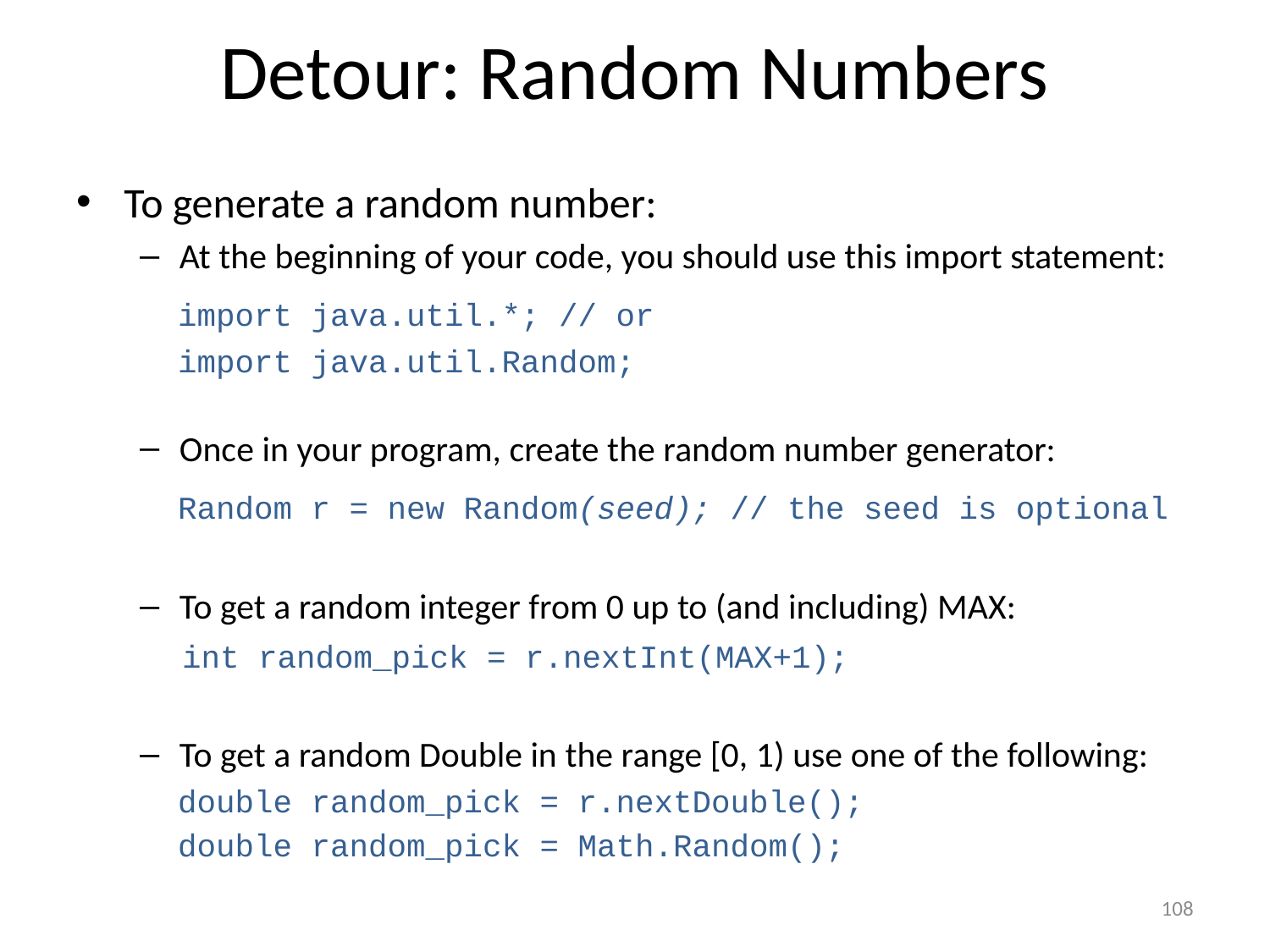

# Detour: Random Numbers
To generate a random number:
At the beginning of your code, you should use this import statement:
    import java.util.*; // or
  import java.util.Random;

Once in your program, create the random number generator:
    Random r = new Random(seed); // the seed is optional

To get a random integer from 0 up to (and including) MAX:
  int random_pick = r.nextInt(MAX+1);

To get a random Double in the range [0, 1) use one of the following:
  double random_pick = r.nextDouble();
  double random_pick = Math.Random();

108